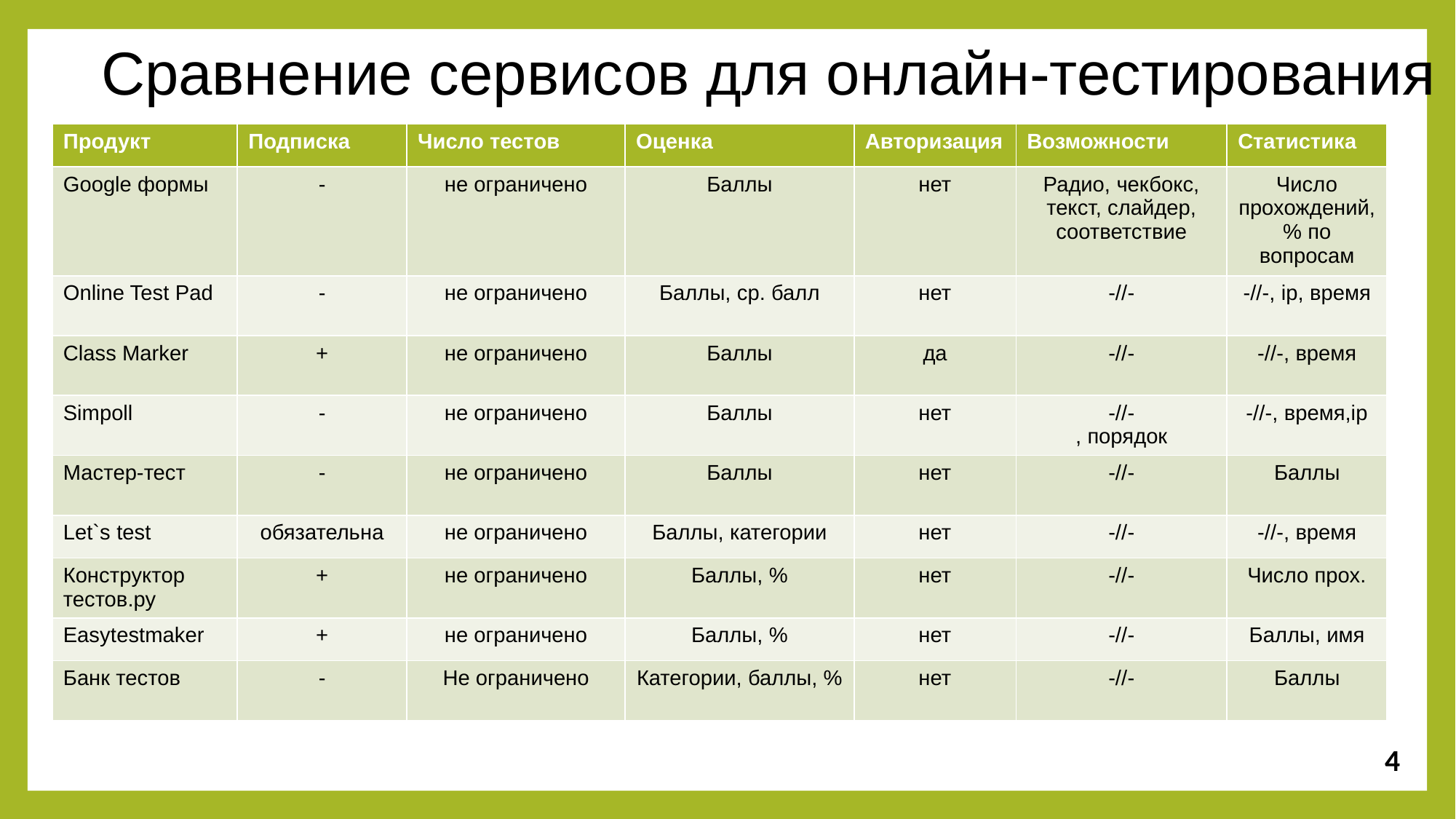

Сравнение сервисов для онлайн-тестирования
| Продукт | Подписка | Число тестов | Оценка | Авторизация | Возможности | Статистика |
| --- | --- | --- | --- | --- | --- | --- |
| Google формы | - | не ограничено | Баллы | нет | Радио, чекбокс, текст, слайдер, соответствие | Число прохождений, % по вопросам |
| Online Test Pad | - | не ограничено | Баллы, ср. балл | нет | -//- | -//-, ip, время |
| Class Marker | + | не ограничено | Баллы | да | -//- | -//-, время |
| Simpoll | - | не ограничено | Баллы | нет | -//- , порядок | -//-, время,ip |
| Мастер-тест | - | не ограничено | Баллы | нет | -//- | Баллы |
| Let`s test | обязательна | не ограничено | Баллы, категории | нет | -//- | -//-, время |
| Конструктор тестов.ру | + | не ограничено | Баллы, % | нет | -//- | Число прох. |
| Easytestmaker | + | не ограничено | Баллы, % | нет | -//- | Баллы, имя |
| Банк тестов | - | Не ограничено | Категории, баллы, % | нет | -//- | Баллы |
4